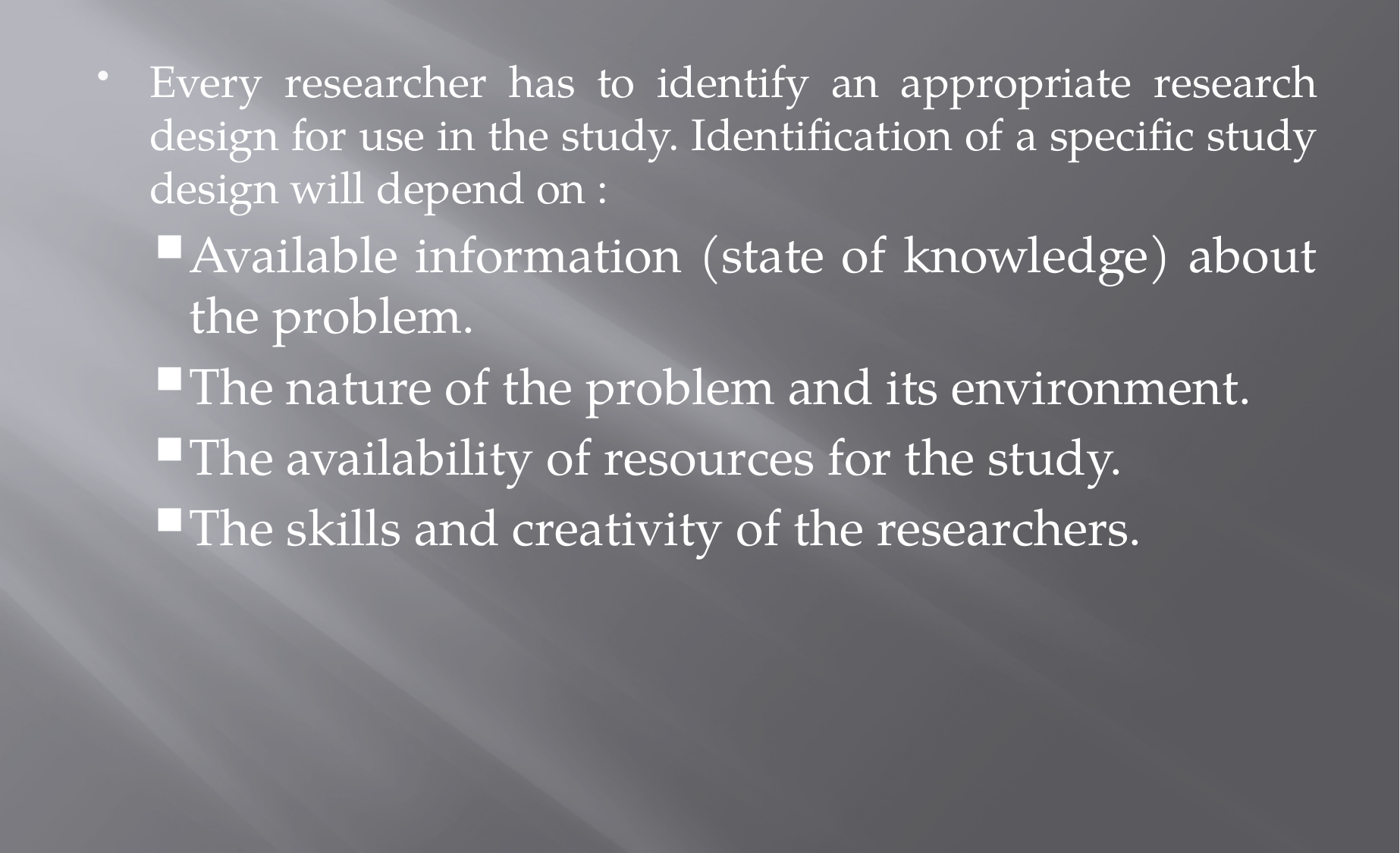

Every researcher has to identify an appropriate research design for use in the study. Identification of a specific study design will depend on :
Available information (state of knowledge) about the problem.
The nature of the problem and its environment.
The availability of resources for the study.
The skills and creativity of the researchers.